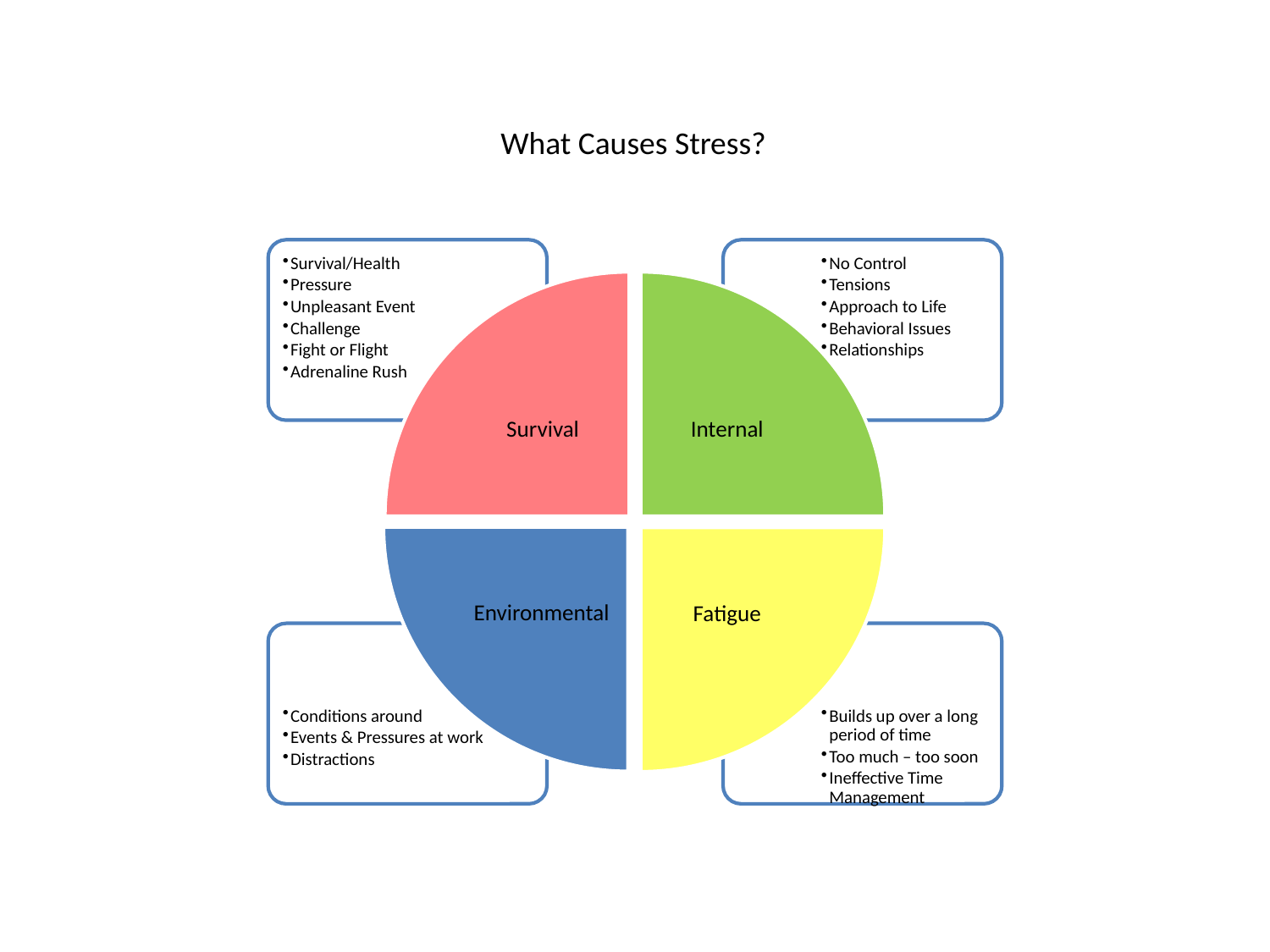

What Causes Stress?

Builds up over a long period of time
Too much – too soon
Ineffective Time Management

Conditions around
Events & Pressures at work
Distractions
No Control
Tensions
Approach to Life
Behavioral Issues
Relationships
Survival/Health
Pressure
Unpleasant Event
Challenge
Fight or Flight
Adrenaline Rush
Survival
Internal
Fatigue
Environmental